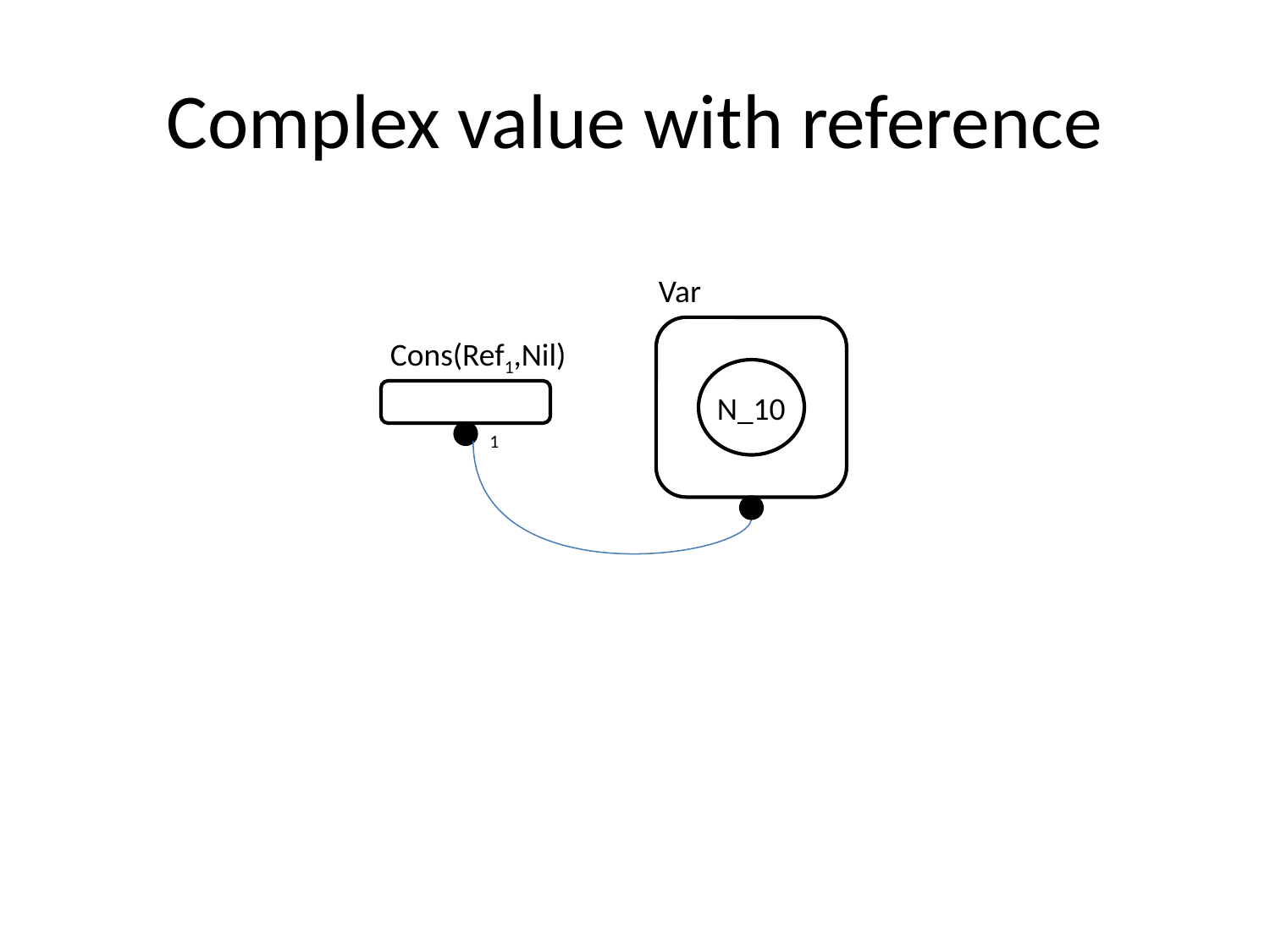

# Complex value with reference
Var

Cons(Ref1,Nil)
N_10

1